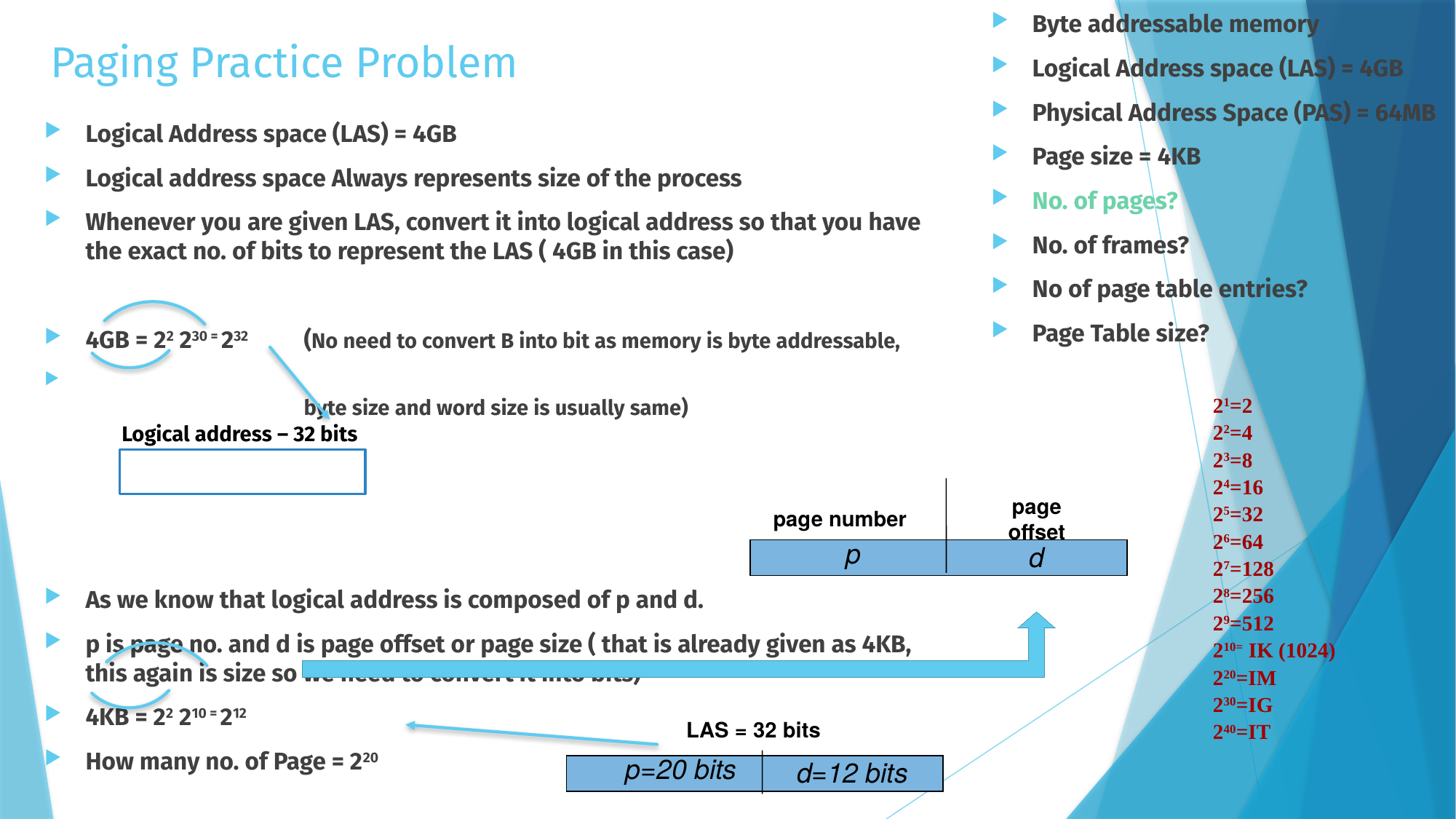

Byte addressable memory
Logical Address space (LAS) = 4GB
Physical Address Space (PAS) = 64MB
Page size = 4KB
No. of pages?
No. of frames?
No of page table entries?
Page Table size?

# Paging Practice Problem
Logical Address space (LAS) = 4GB
Logical address space Always represents size of the process
Whenever you are given LAS, convert it into logical address so that you have the exact no. of bits to represent the LAS ( 4GB in this case)

4GB = 22 230 = 232  	(No need to convert B into bit as memory is byte addressable,
									byte size and word size is usually same)

As we know that logical address is composed of p and d.
p is page no. and d is page offset or page size ( that is already given as 4KB, this again is size so we need to convert it into bits)
4KB = 22 210 = 212
How many no. of Page = 220

21=2
22=4
23=8
24=16
25=32
26=64
27=128
28=256
29=512
210= IK (1024)
220=IM
230=IG
240=IT
Logical address – 32 bits

page number
page offset
p
d

LAS = 32 bits

p=20 bits
d=12 bits